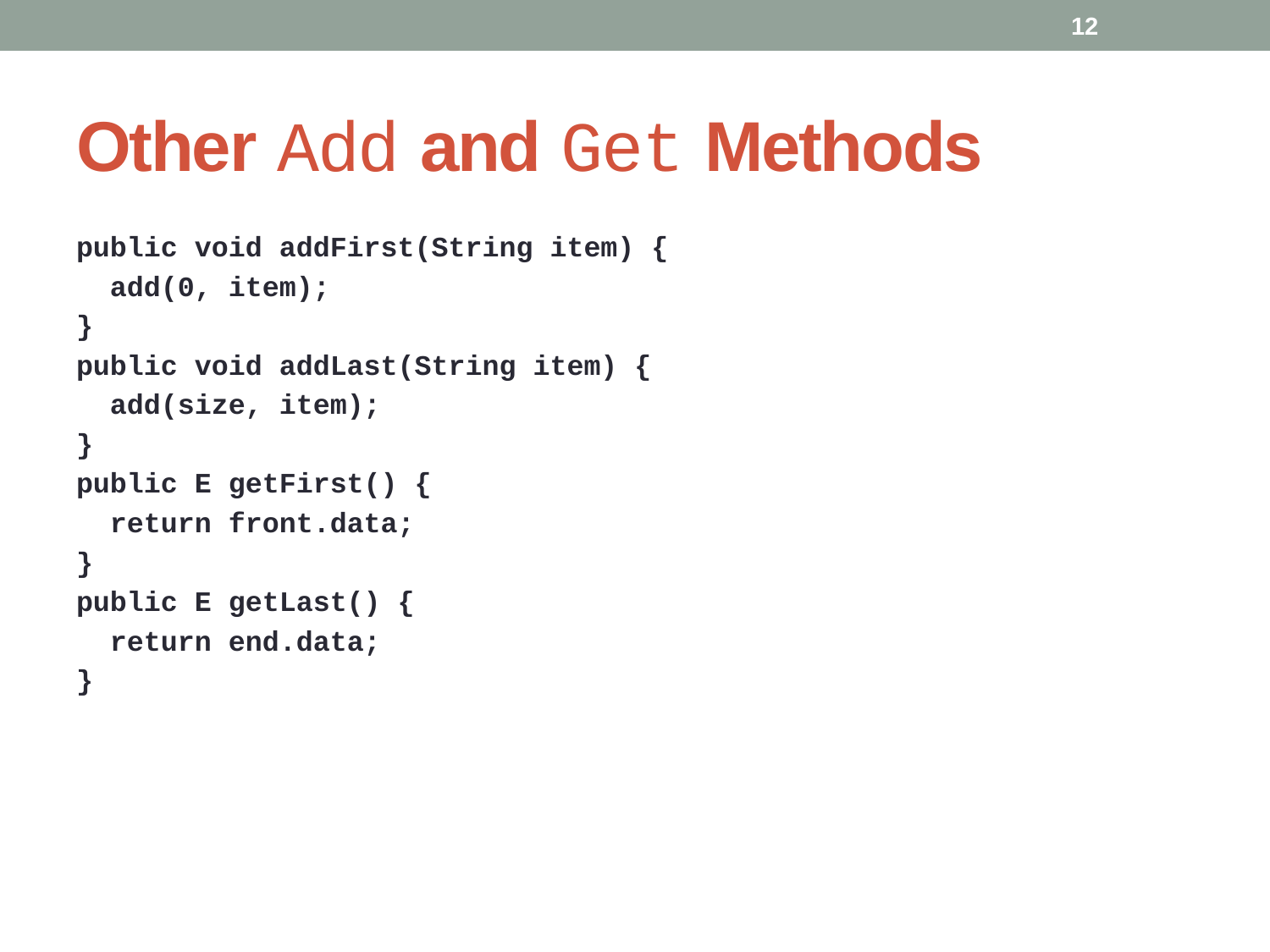

12
# Other Add and Get Methods
public void addFirst(String item) {
  add(0, item);
}
public void addLast(String item) {
  add(size, item);
}
public E getFirst() {
  return front.data;
}
public E getLast() {
  return end.data;
}